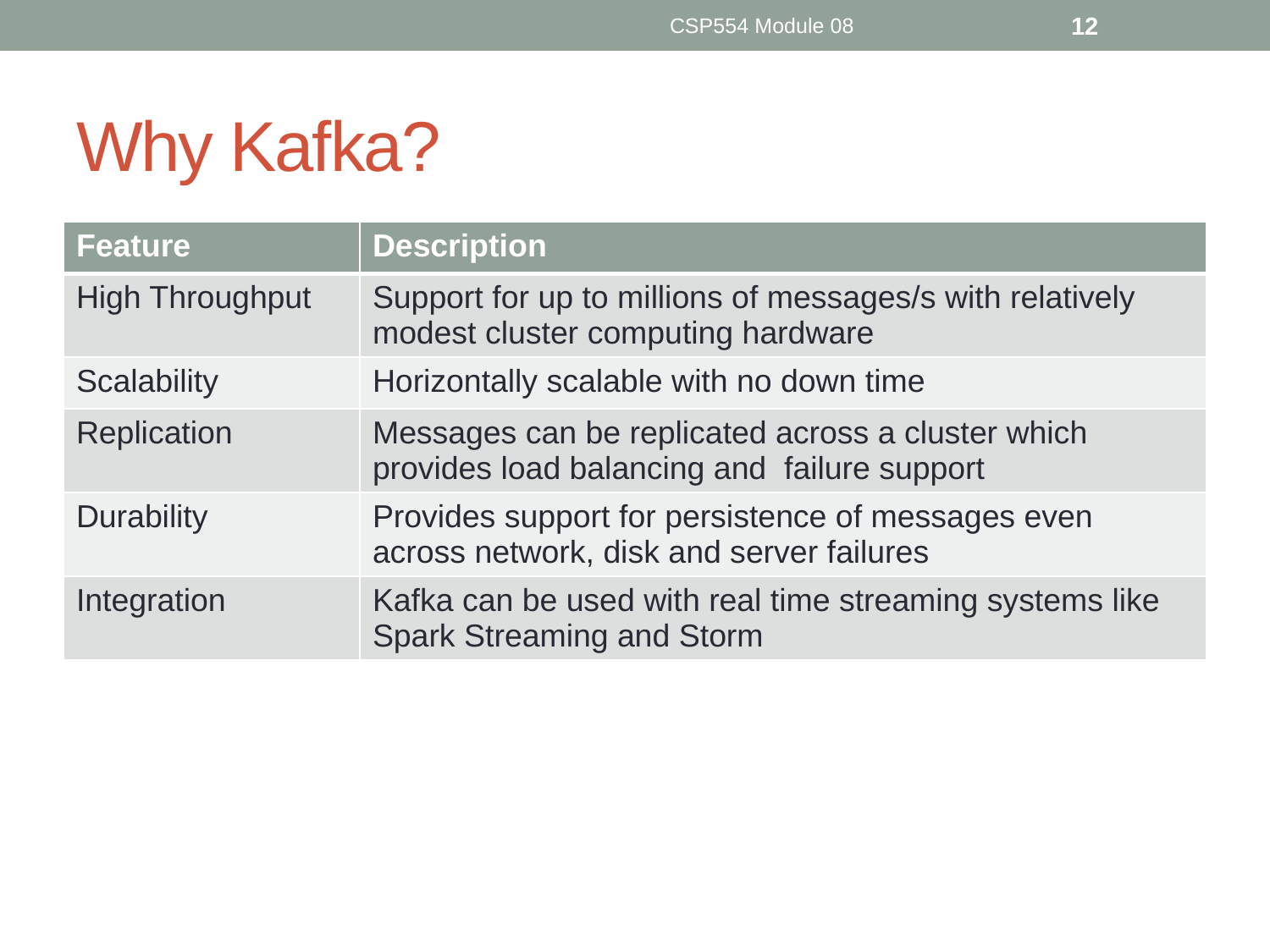

CSP554 Module 08
12
# Why Kafka?
| Feature | Description |
| --- | --- |
| High Throughput | Support for up to millions of messages/s with relatively modest cluster computing hardware |
| Scalability | Horizontally scalable with no down time |
| Replication | Messages can be replicated across a cluster which provides load balancing and failure support |
| Durability | Provides support for persistence of messages even across network, disk and server failures |
| Integration | Kafka can be used with real time streaming systems like Spark Streaming and Storm |